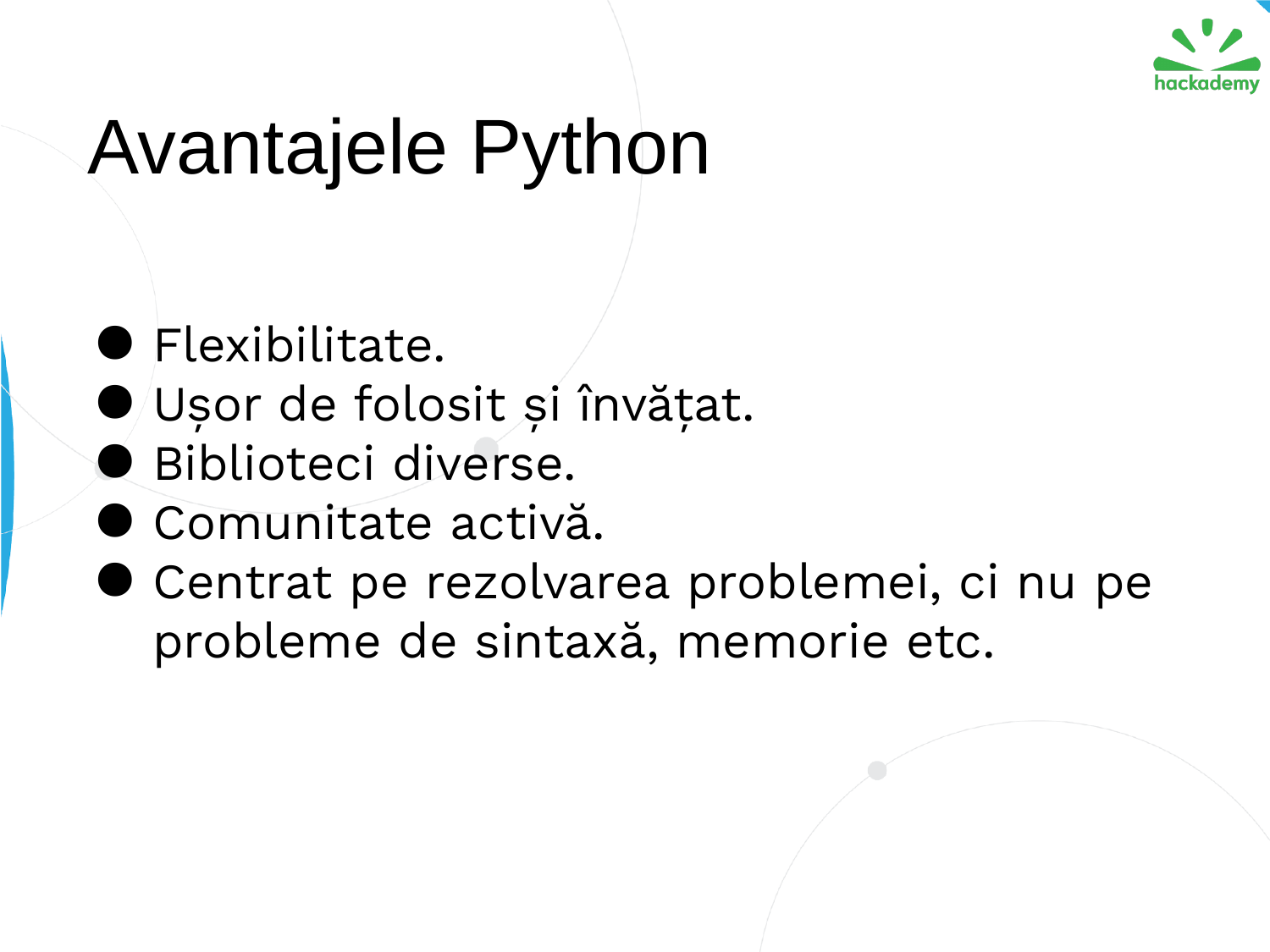

# Avantajele Python

Flexibilitate.
Ușor de folosit și învățat.
Biblioteci diverse.
Comunitate activă.
Centrat pe rezolvarea problemei, ci nu pe probleme de sintaxă, memorie etc.